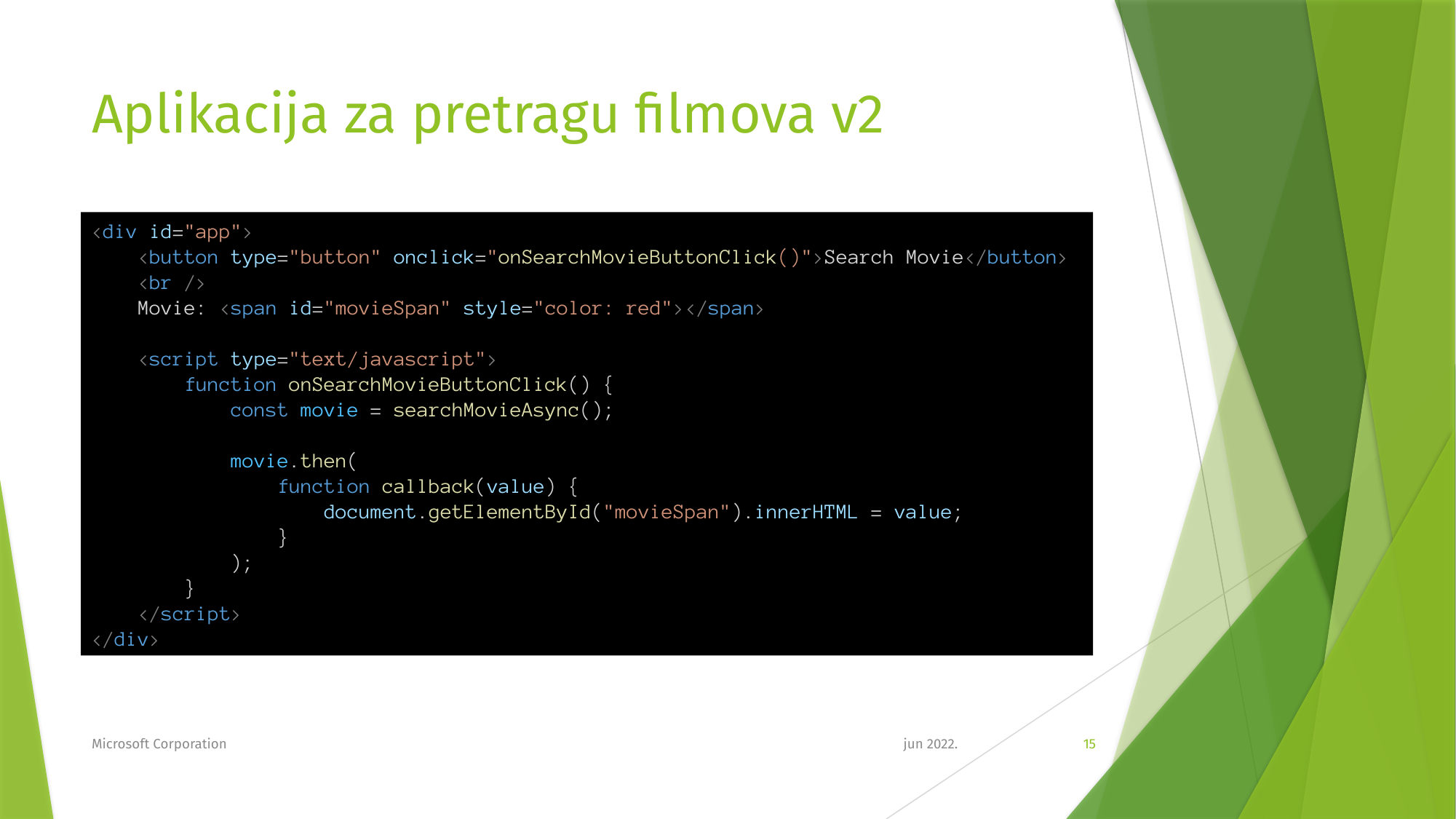

# Aplikacija za pretragu filmova v2
<div id="app">
    <button type="button" onclick="onSearchMovieButtonClick()">Search Movie</button>
    <br />
    Movie: <span id="movieSpan" style="color: red"></span>
    <script type="text/javascript">
        function onSearchMovieButtonClick() {
            const movie = searchMovieAsync();
            movie.then(
                function callback(value) {
                    document.getElementById("movieSpan").innerHTML = value;
                }
            );
        }
    </script>
</div>
Microsoft Corporation
jun 2022.
15